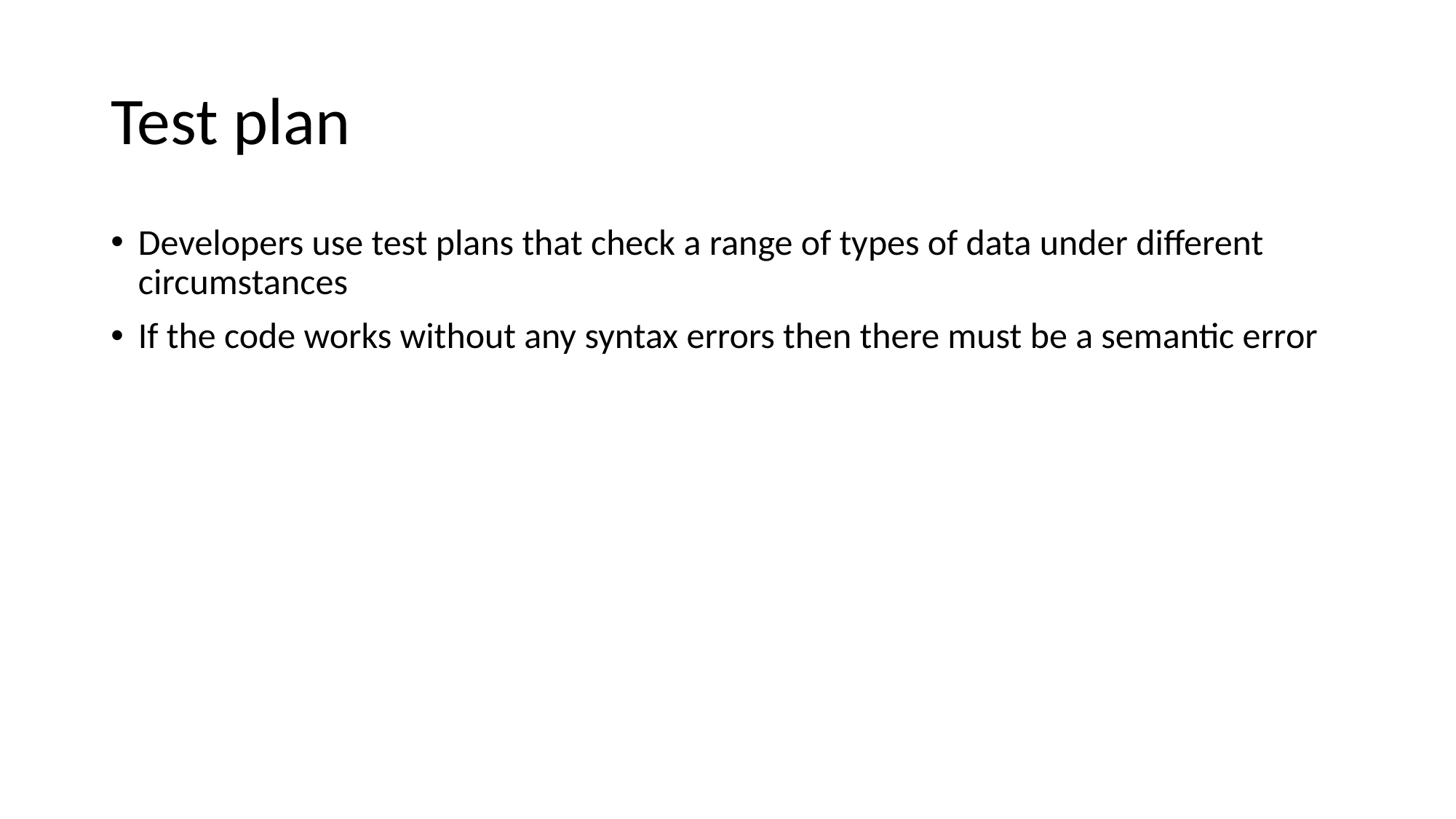

# Test plan
Developers use test plans that check a range of types of data under different circumstances
If the code works without any syntax errors then there must be a semantic error